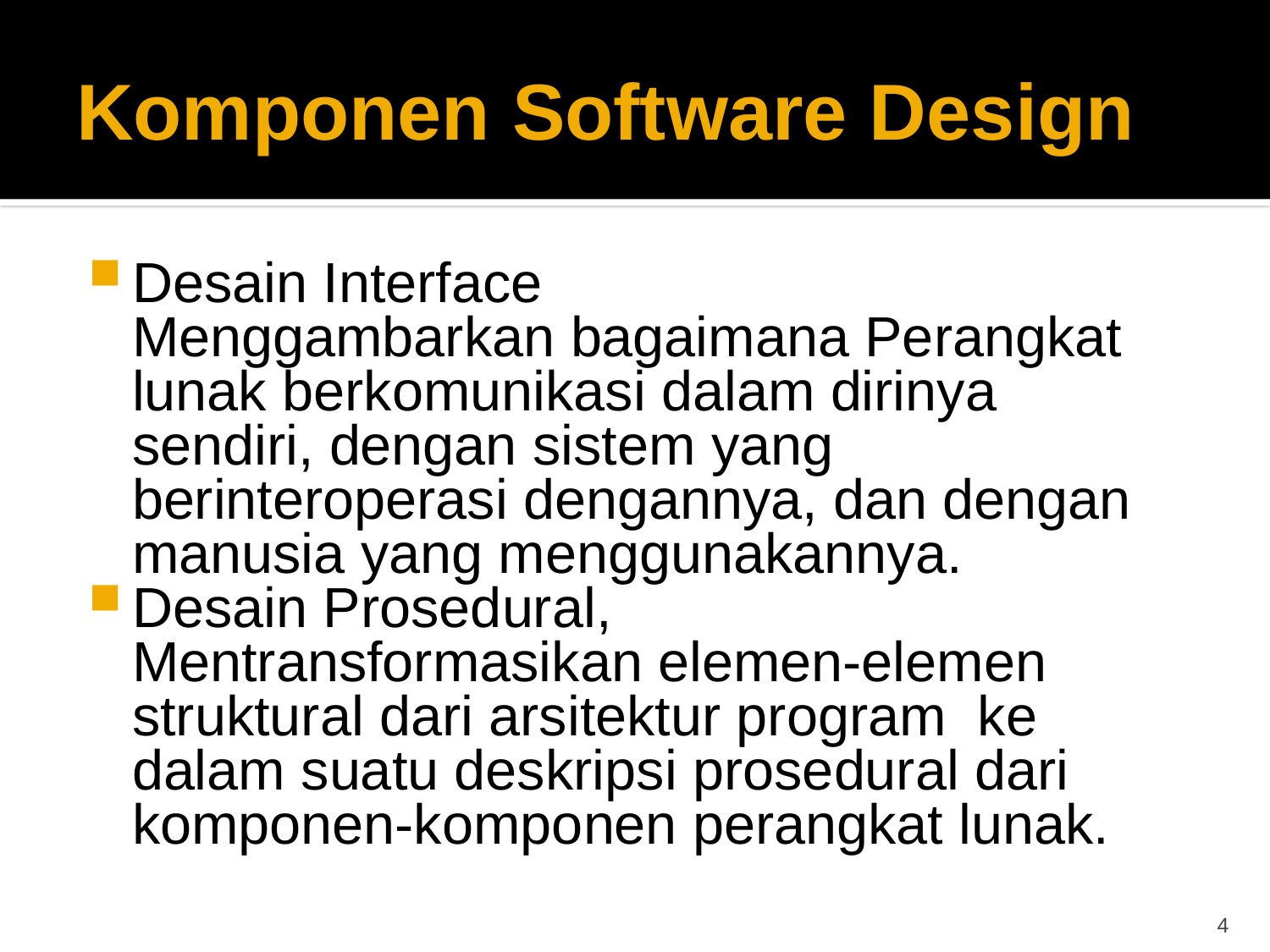

# Komponen Software Design
Desain Interface
	Menggambarkan bagaimana Perangkat lunak berkomunikasi dalam dirinya sendiri, dengan sistem yang berinteroperasi dengannya, dan dengan manusia yang menggunakannya.
Desain Prosedural,
	Mentransformasikan elemen-elemen struktural dari arsitektur program  ke dalam suatu deskripsi prosedural dari komponen-komponen perangkat lunak.

4